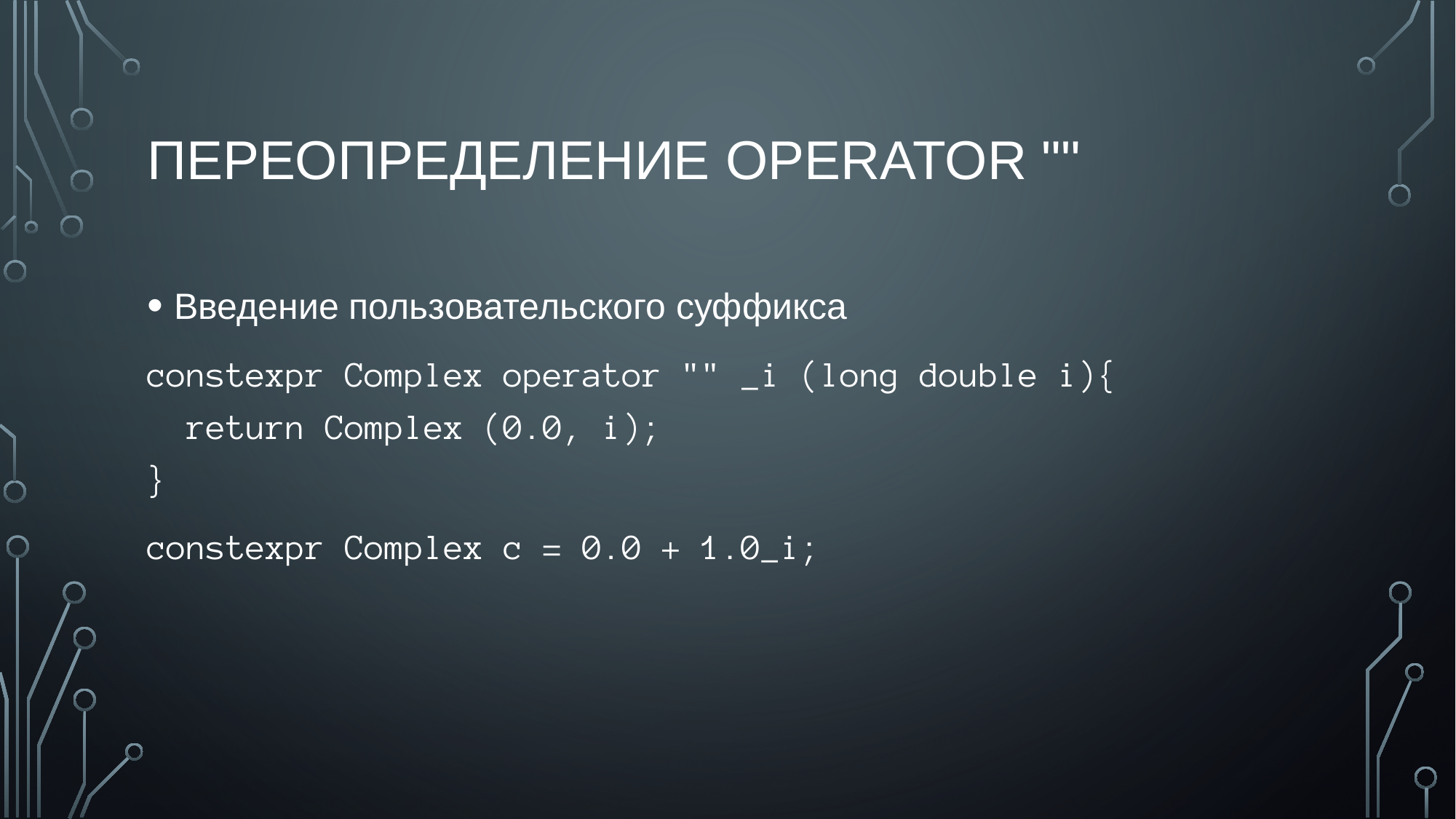

# Переопределение operator ""
Введение пользовательского суффикса
constexpr Complex operator "" _i (long double i){
  return Complex (0.0, i);
}
constexpr Complex c = 0.0 + 1.0_i;